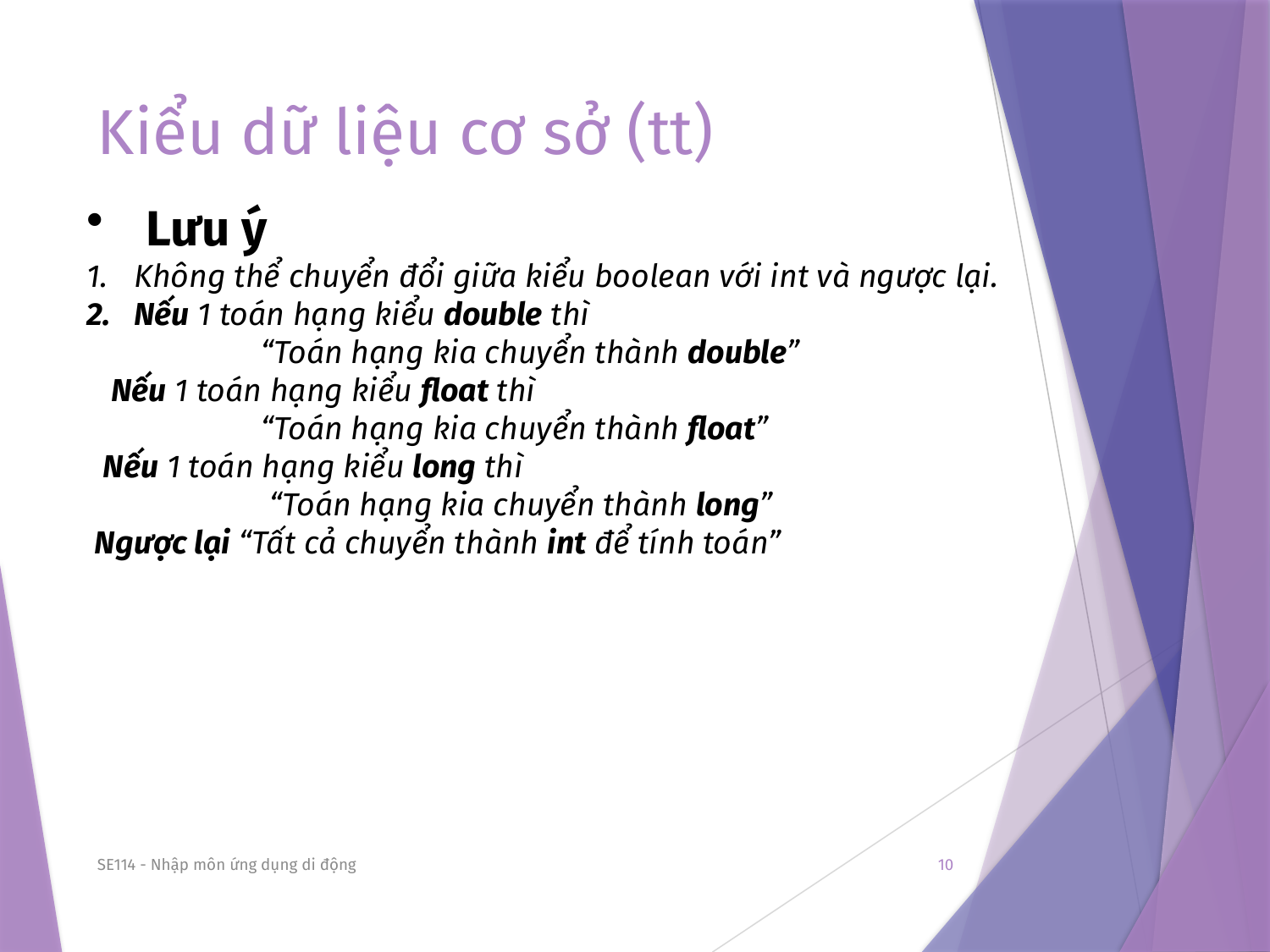

# Kiểu dữ liệu cơ sở (tt)
 Lưu ý
Không thể chuyển đổi giữa kiểu boolean với int và ngược lại.
Nếu 1 toán hạng kiểu double thì
		“Toán hạng kia chuyển thành double”
   Nếu 1 toán hạng kiểu float thì
		“Toán hạng kia chuyển thành float”
  Nếu 1 toán hạng kiểu long thì
		 “Toán hạng kia chuyển thành long”
 Ngược lại “Tất cả chuyển thành int để tính toán”
SE114 - Nhập môn ứng dụng di động
10